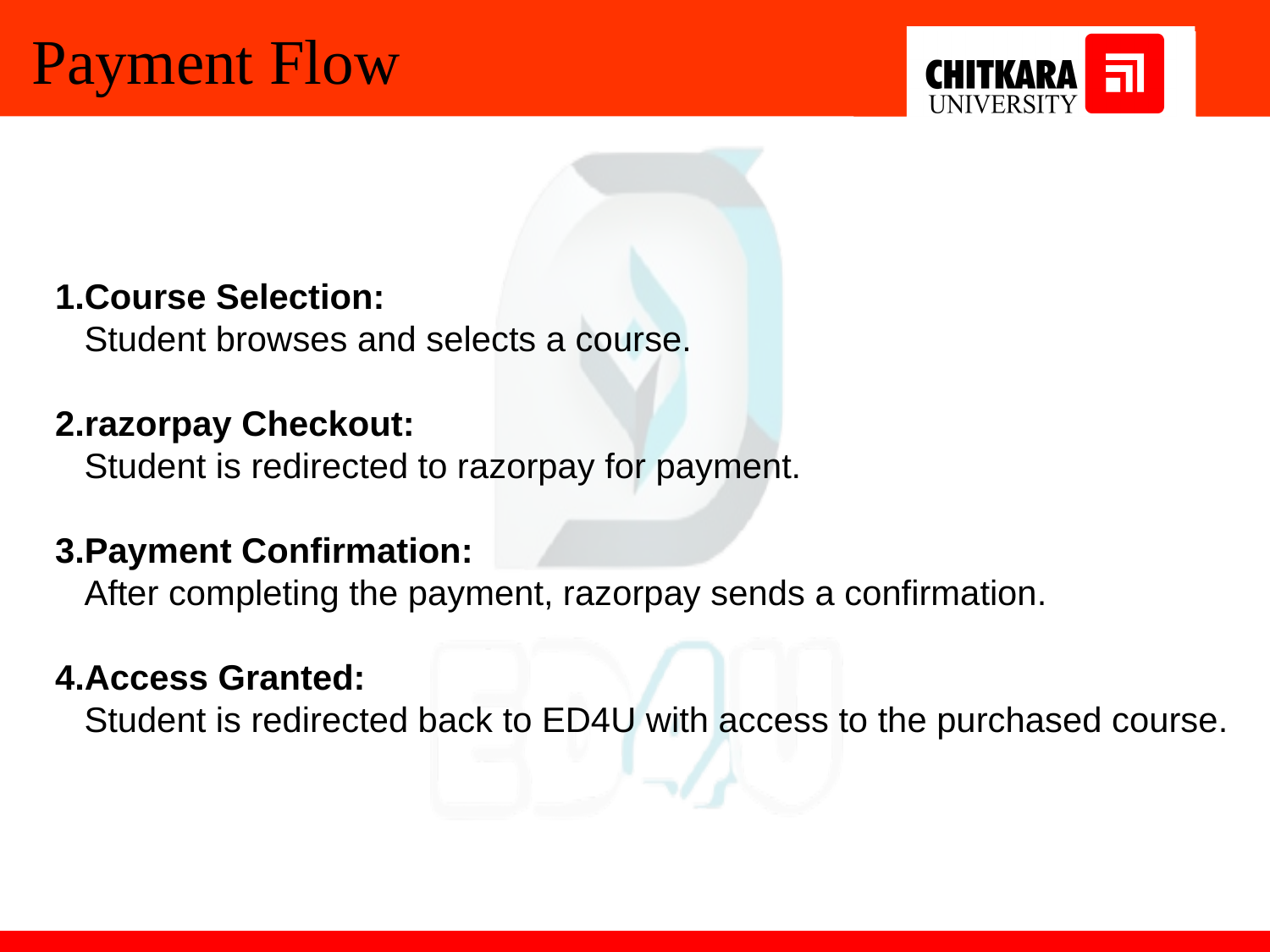

# Payment Flow
1.Course Selection:
   Student browses and selects a course.

2.razorpay Checkout:
   Student is redirected to razorpay for payment.

3.Payment Confirmation:
   After completing the payment, razorpay sends a confirmation.

4.Access Granted:
   Student is redirected back to ED4U with access to the purchased course.